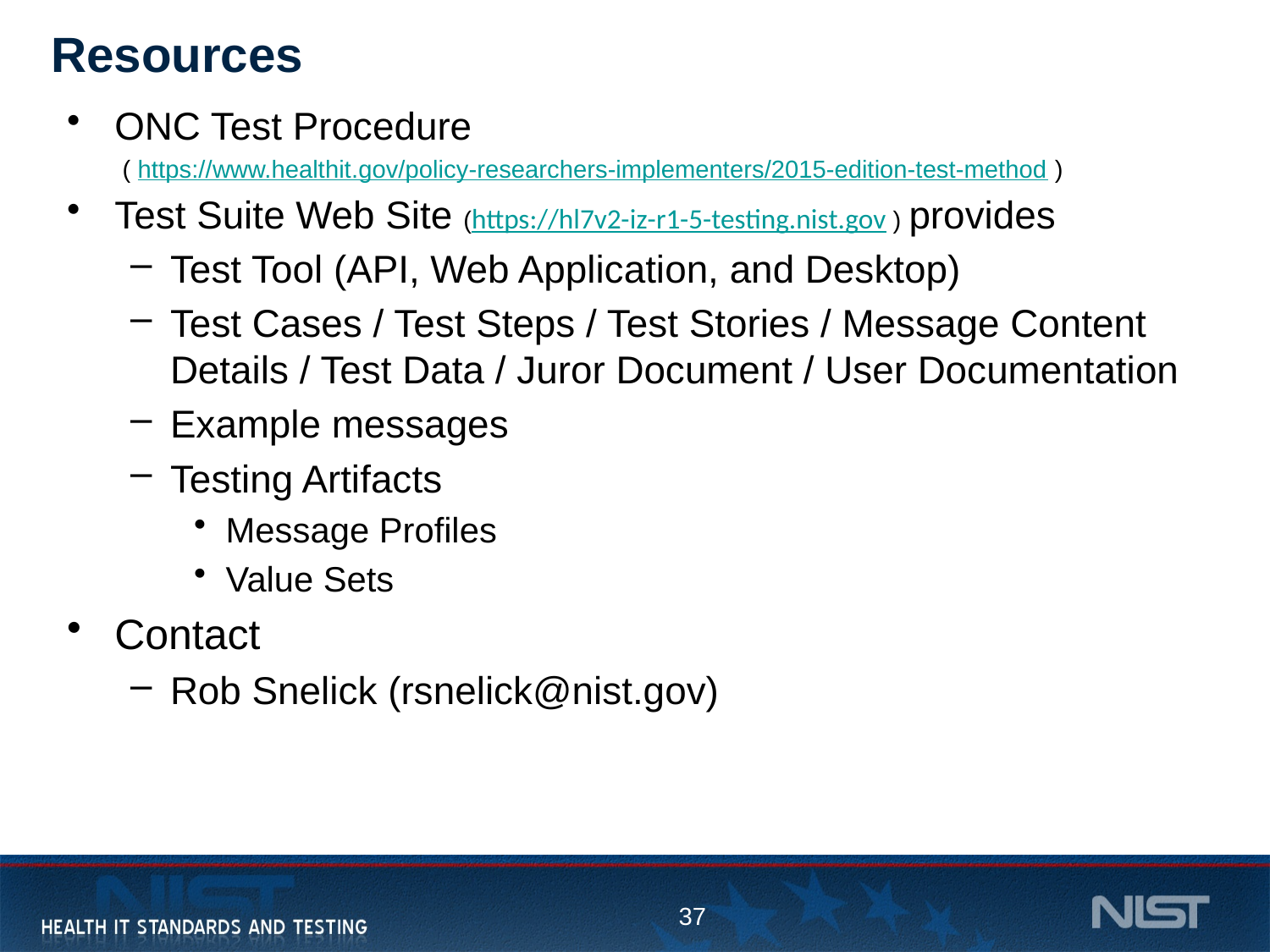

# Resources
ONC Test Procedure
( https://www.healthit.gov/policy-researchers-implementers/2015-edition-test-method )
Test Suite Web Site (https://hl7v2-iz-r1-5-testing.nist.gov ) provides
Test Tool (API, Web Application, and Desktop)
Test Cases / Test Steps / Test Stories / Message Content Details / Test Data / Juror Document / User Documentation
Example messages
Testing Artifacts
Message Profiles
Value Sets
Contact
Rob Snelick (rsnelick@nist.gov)
37